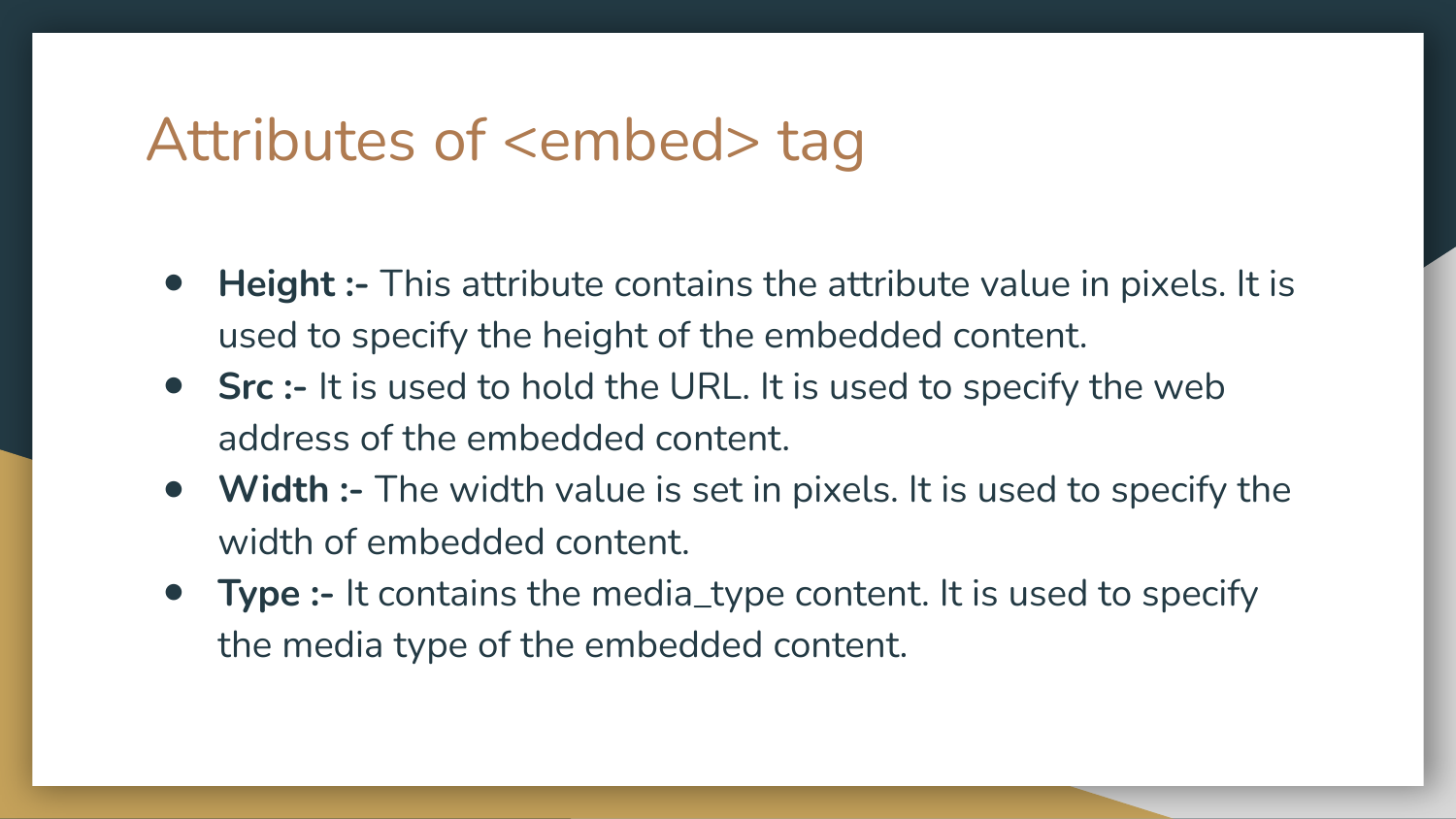

# Attributes of <embed> tag
Height :- This attribute contains the attribute value in pixels. It is used to specify the height of the embedded content.
Src :- It is used to hold the URL. It is used to specify the web address of the embedded content.
Width :- The width value is set in pixels. It is used to specify the width of embedded content.
Type :- It contains the media_type content. It is used to specify the media type of the embedded content.